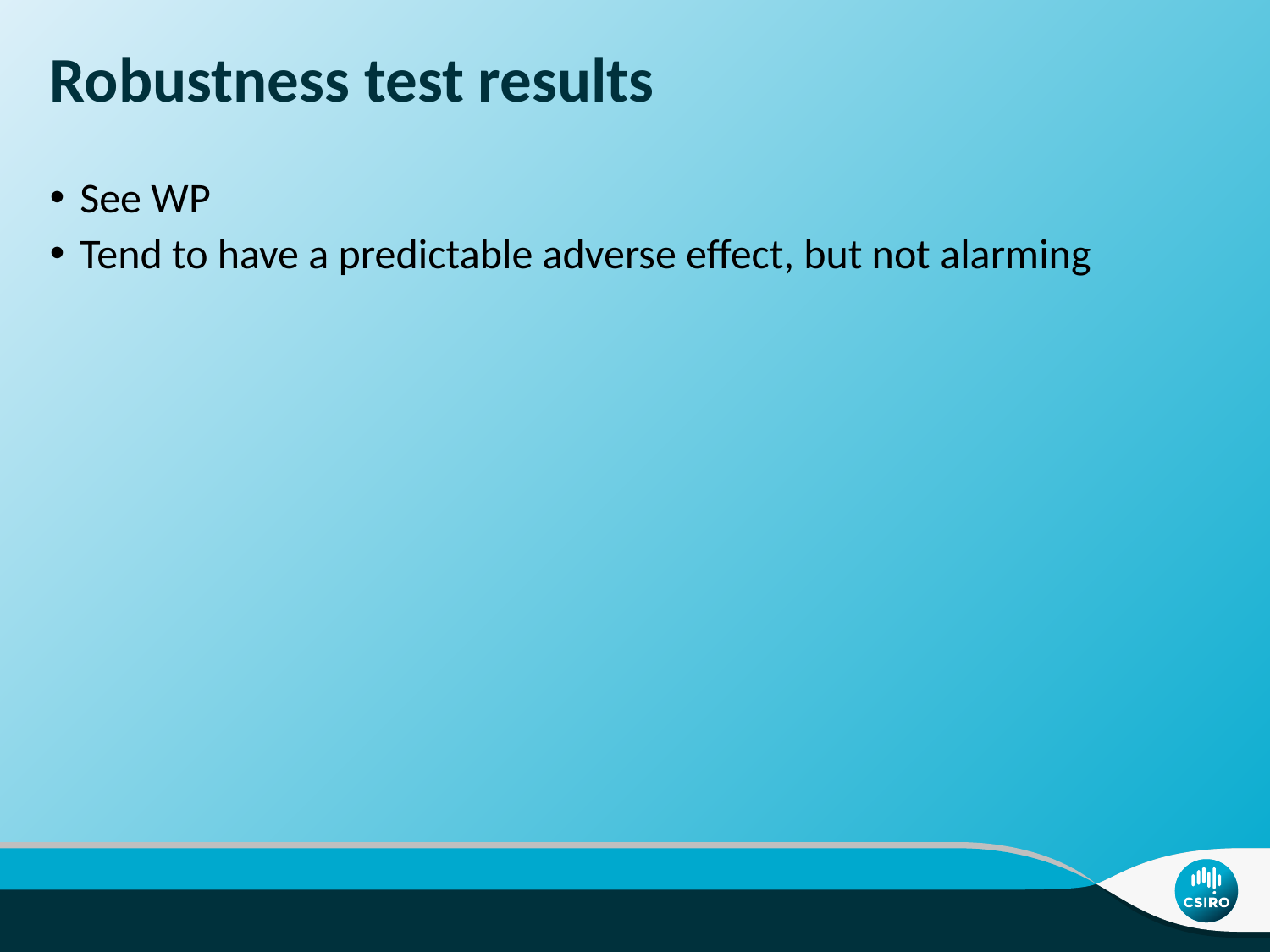

# Robustness test results
See WP
Tend to have a predictable adverse effect, but not alarming